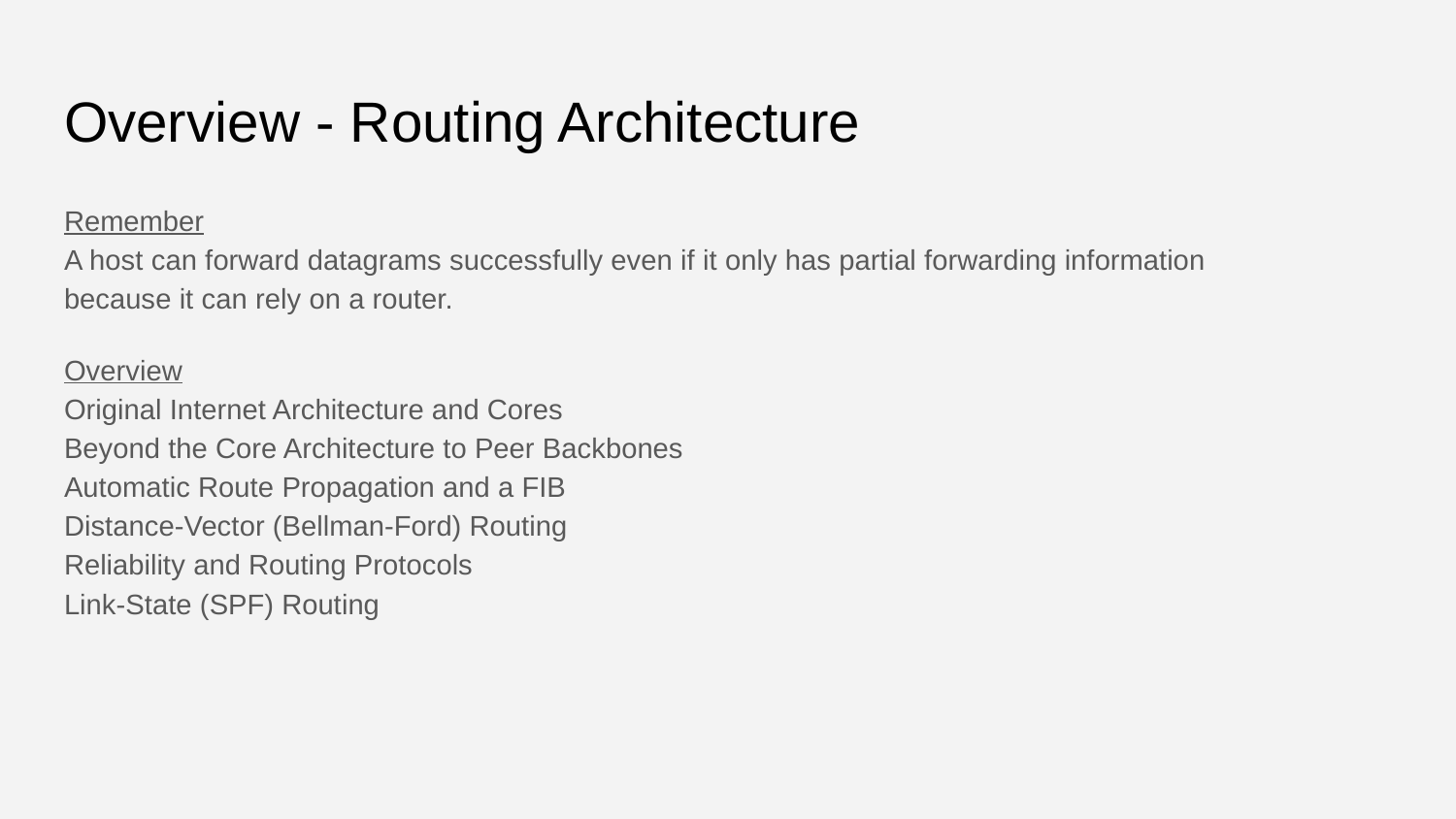

# Overview - Routing Architecture
Remember
A host can forward datagrams successfully even if it only has partial forwarding information
because it can rely on a router.
Overview
Original Internet Architecture and Cores
Beyond the Core Architecture to Peer Backbones
Automatic Route Propagation and a FIB
Distance-Vector (Bellman-Ford) Routing
Reliability and Routing Protocols
Link-State (SPF) Routing